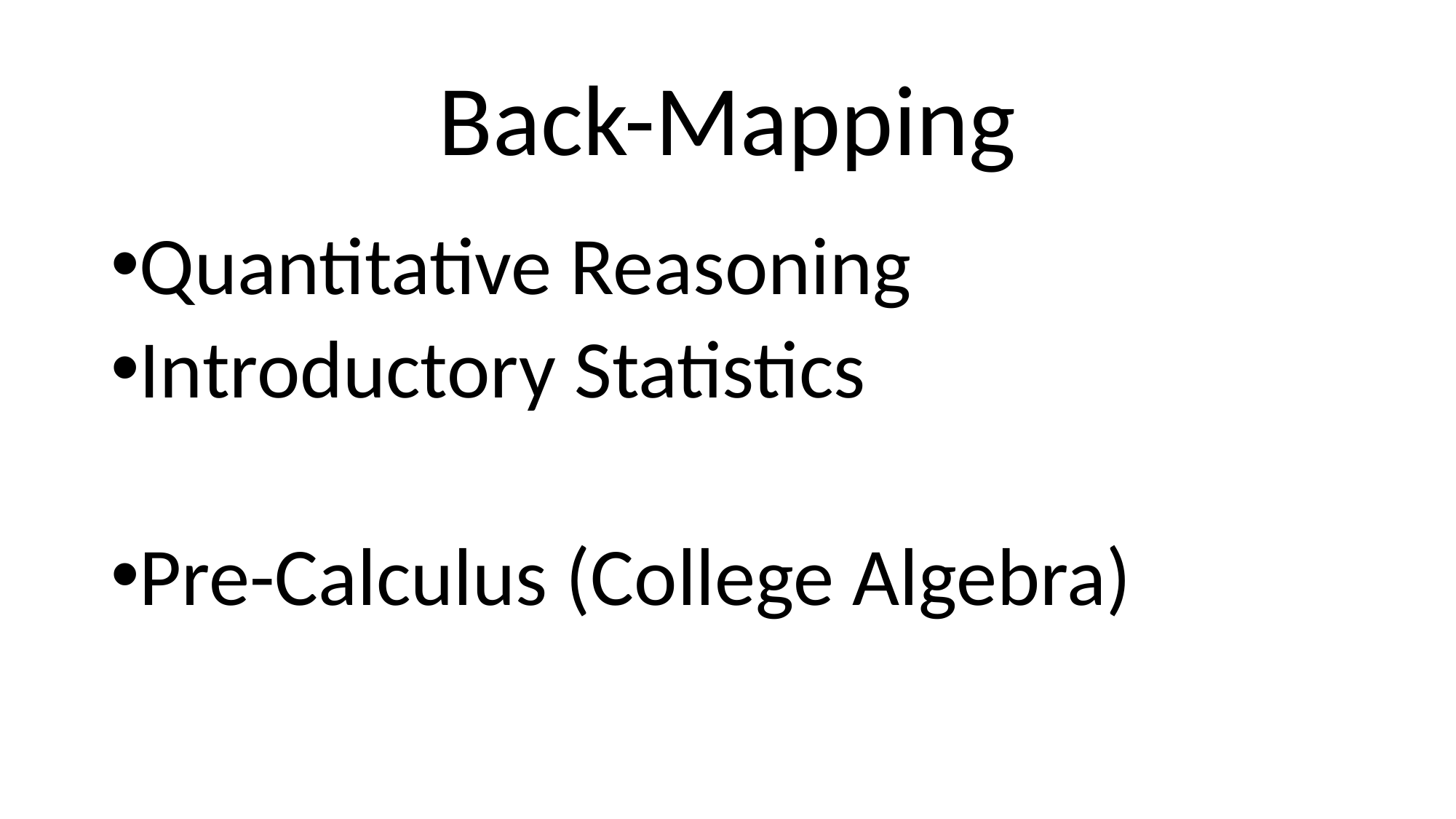

# Back-Mapping
Quantitative Reasoning
Introductory Statistics

Pre-Calculus (College Algebra)